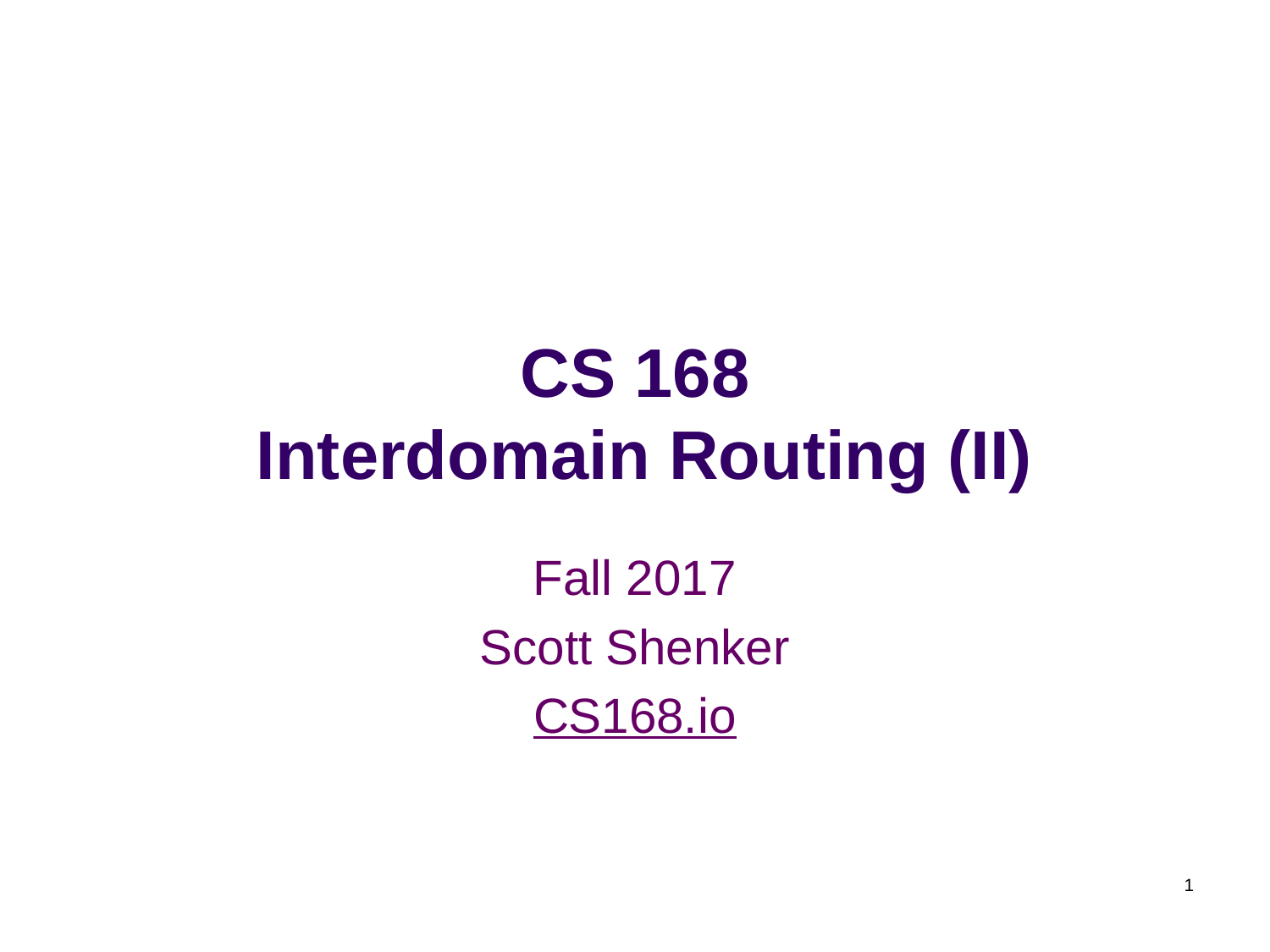

# CS 168 Interdomain Routing (II)
Fall 2017
Scott Shenker
CS168.io

1